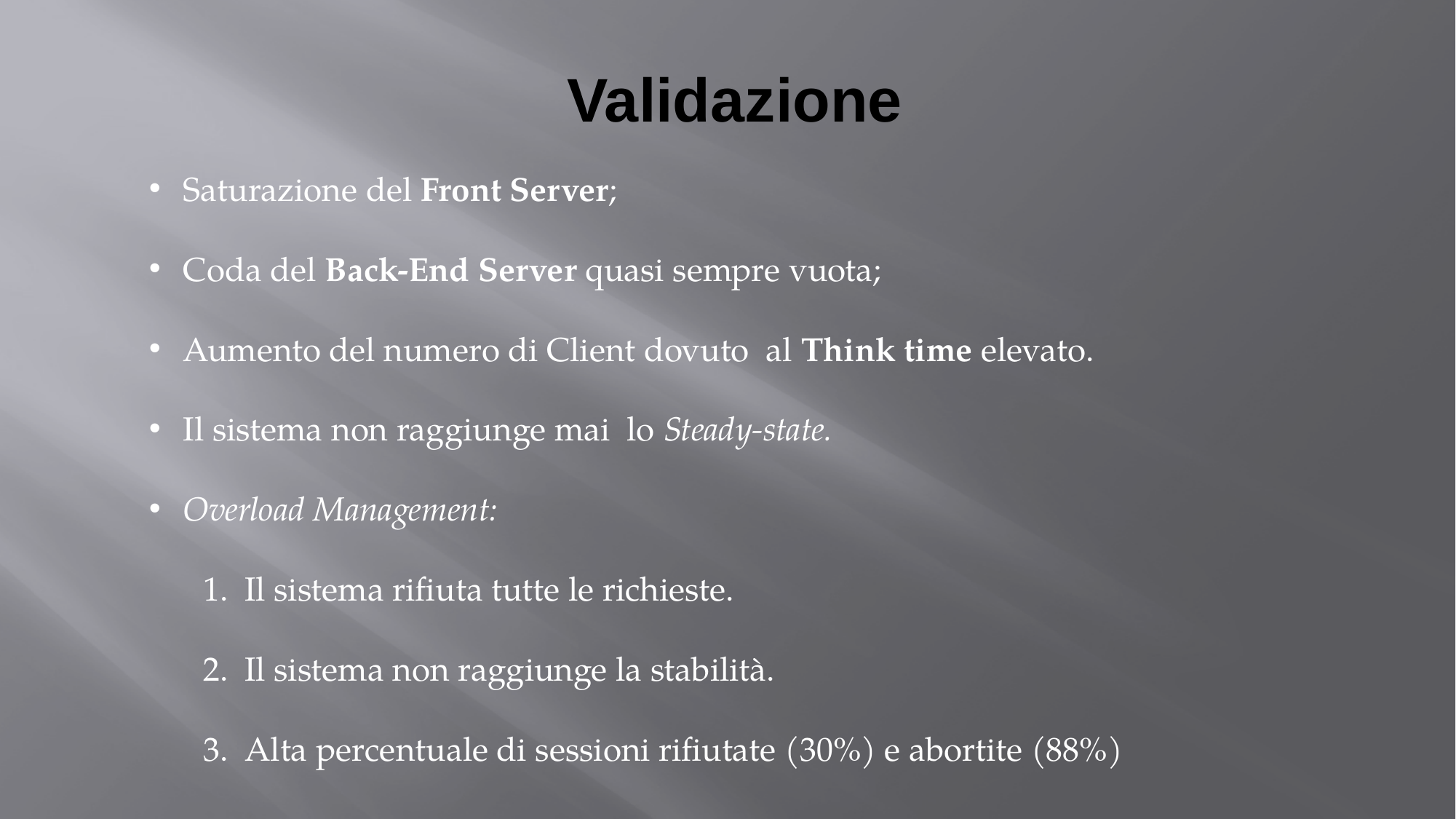

# Validazione
Saturazione del Front Server;
Coda del Back-End Server quasi sempre vuota;
Aumento del numero di Client dovuto  al Think time elevato.
Il sistema non raggiunge mai  lo Steady-state.
Overload Management:
Il sistema rifiuta tutte le richieste.
Il sistema non raggiunge la stabilità.
Alta percentuale di sessioni rifiutate (30%) e abortite (88%)